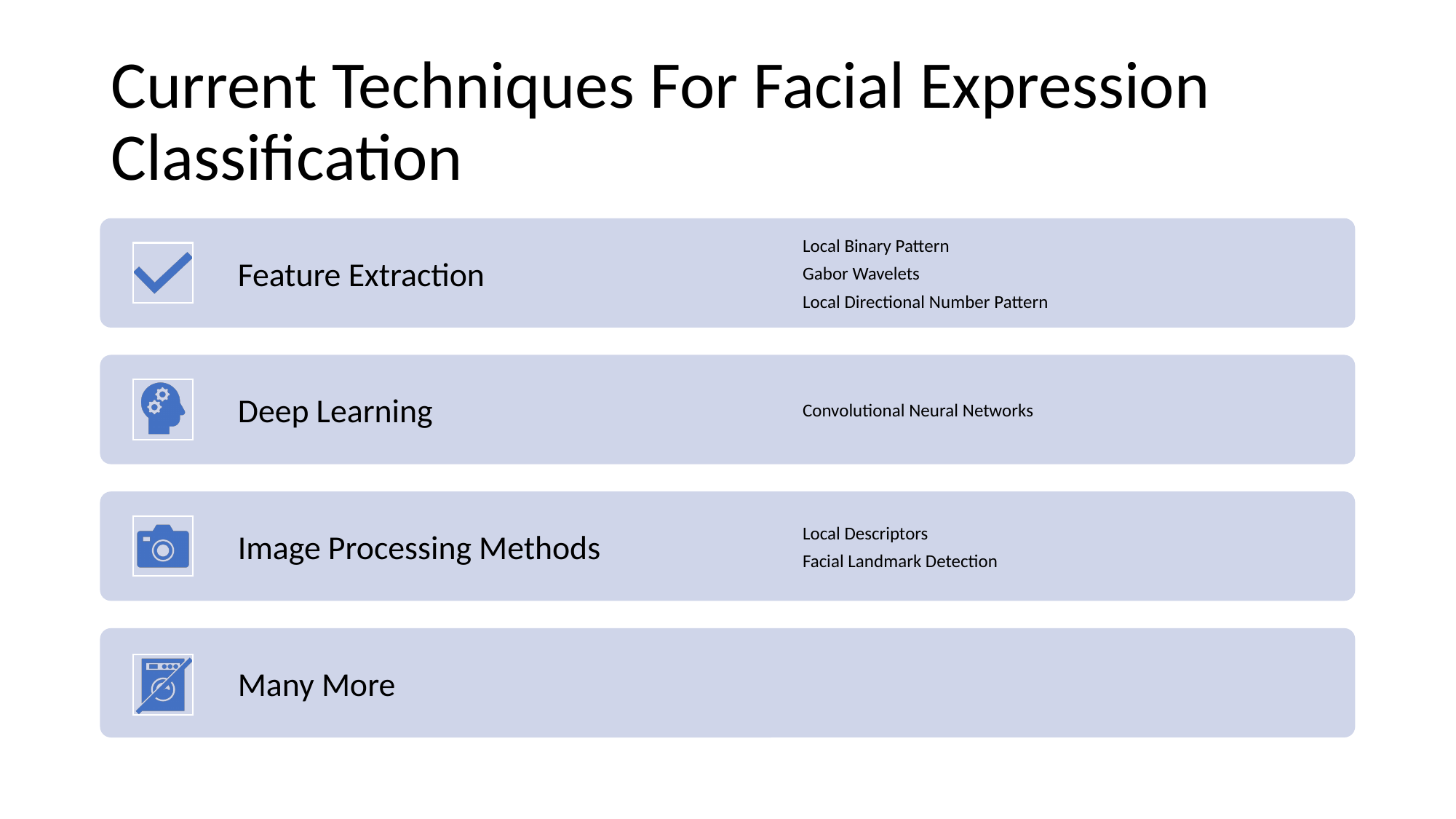

# Current Techniques For Facial Expression Classification
Feature Extraction
Local Binary Pattern
Gabor Wavelets
Local Directional Number Pattern
Deep Learning
Convolutional Neural Networks
Image Processing Methods
Local Descriptors
Facial Landmark Detection
Many More